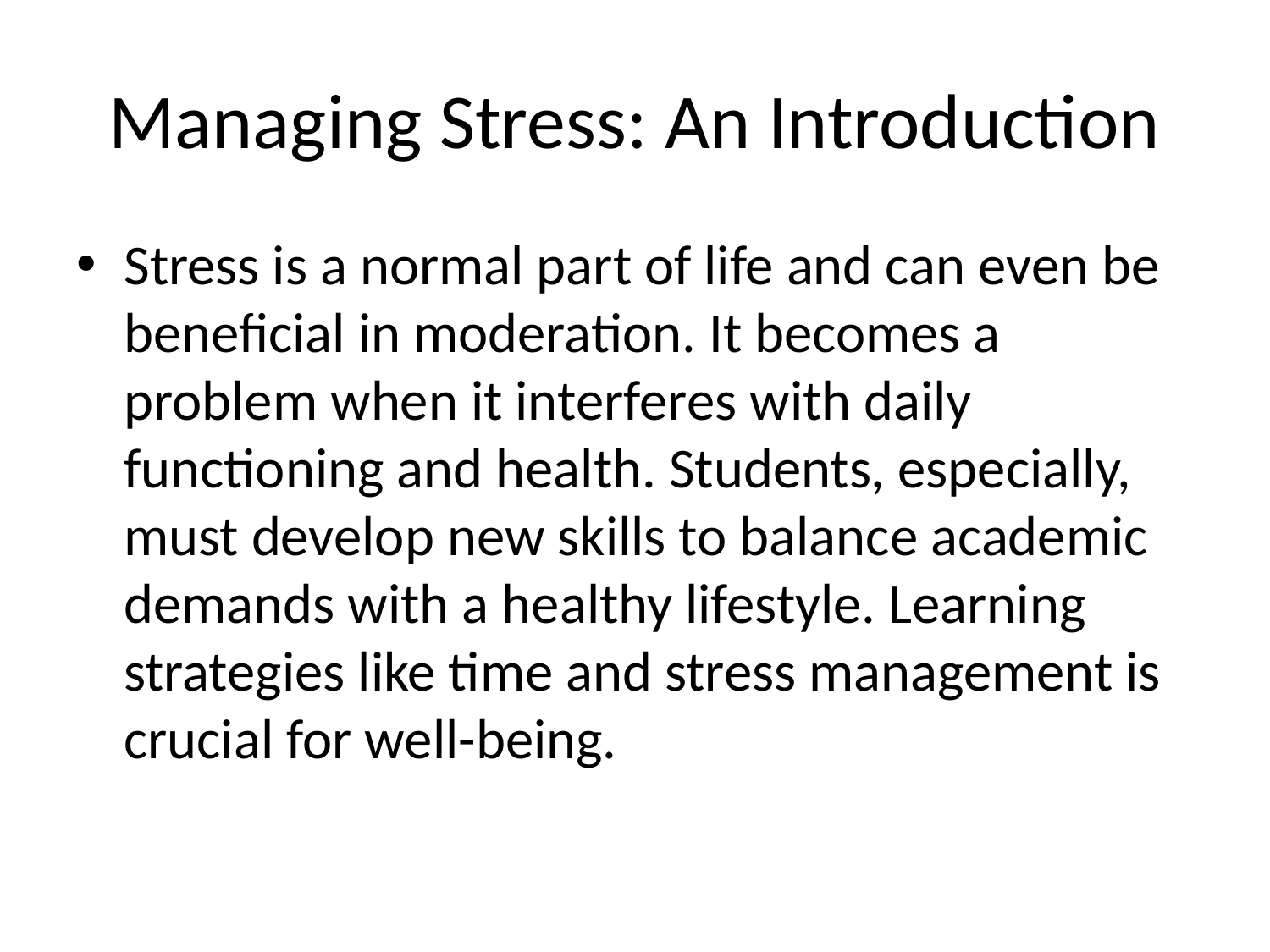

# Managing Stress: An Introduction
Stress is a normal part of life and can even be beneficial in moderation. It becomes a problem when it interferes with daily functioning and health. Students, especially, must develop new skills to balance academic demands with a healthy lifestyle. Learning strategies like time and stress management is crucial for well-being.